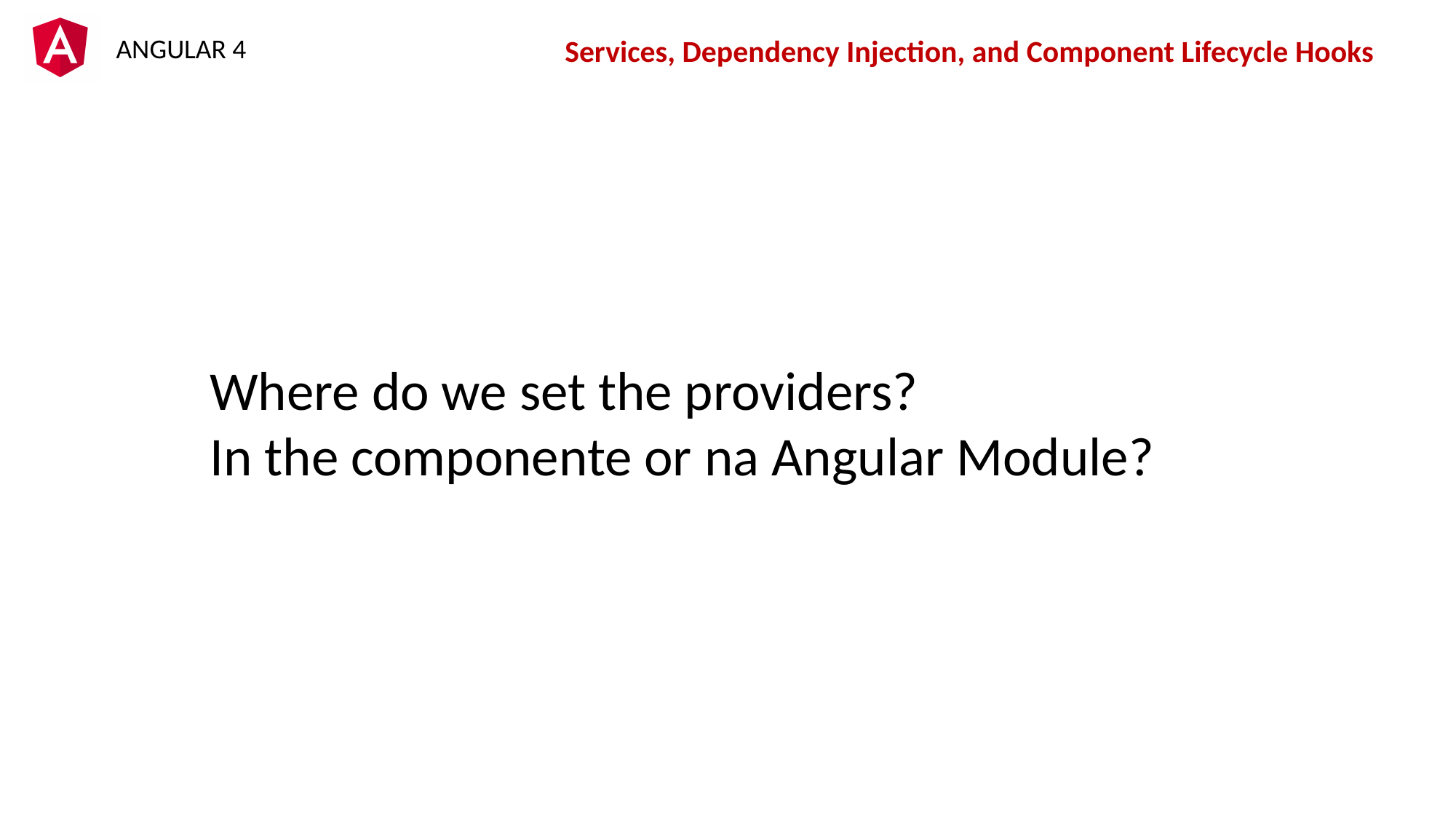

Services, Dependency Injection, and Component Lifecycle Hooks
Where do we set the providers?
In the componente or na Angular Module?